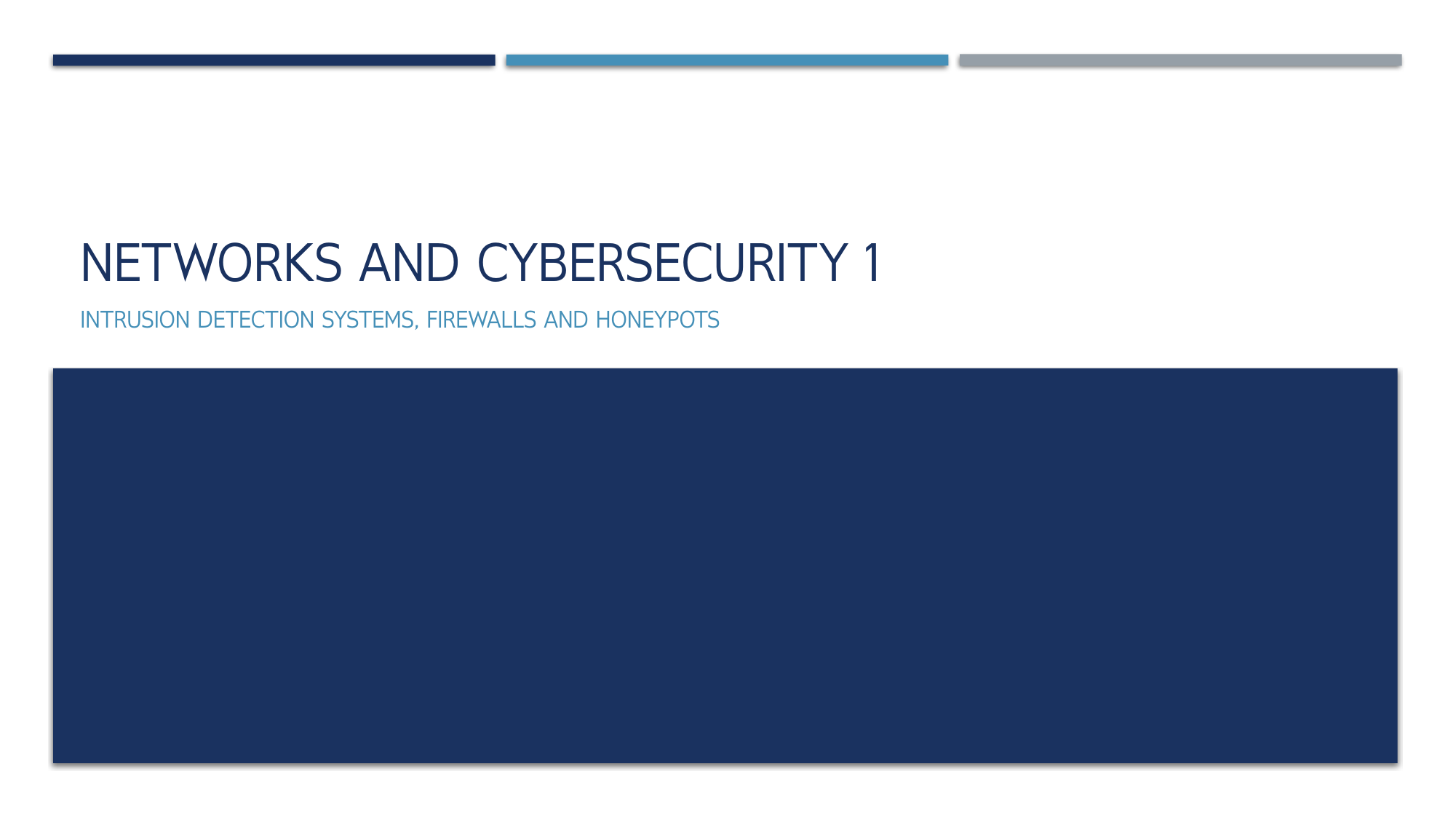

# Networks and cybersecurity 1
Intrusion Detection systems, firewalls and honeypots